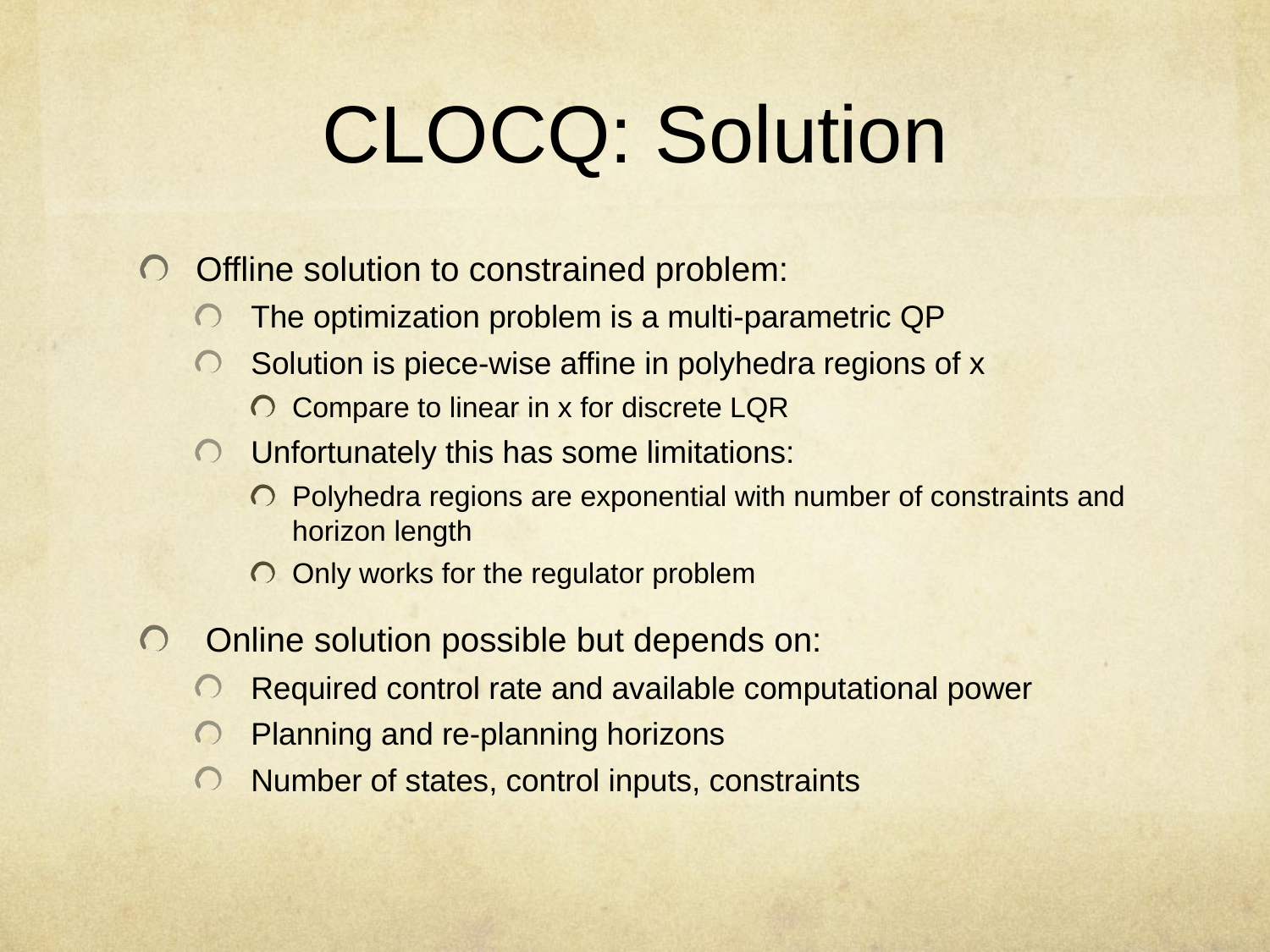

# CLOCQ: Solution
Offline solution to constrained problem:
The optimization problem is a multi-parametric QP
Solution is piece-wise affine in polyhedra regions of x
Compare to linear in x for discrete LQR
Unfortunately this has some limitations:
Polyhedra regions are exponential with number of constraints and horizon length
Only works for the regulator problem
 Online solution possible but depends on:
Required control rate and available computational power
Planning and re-planning horizons
Number of states, control inputs, constraints